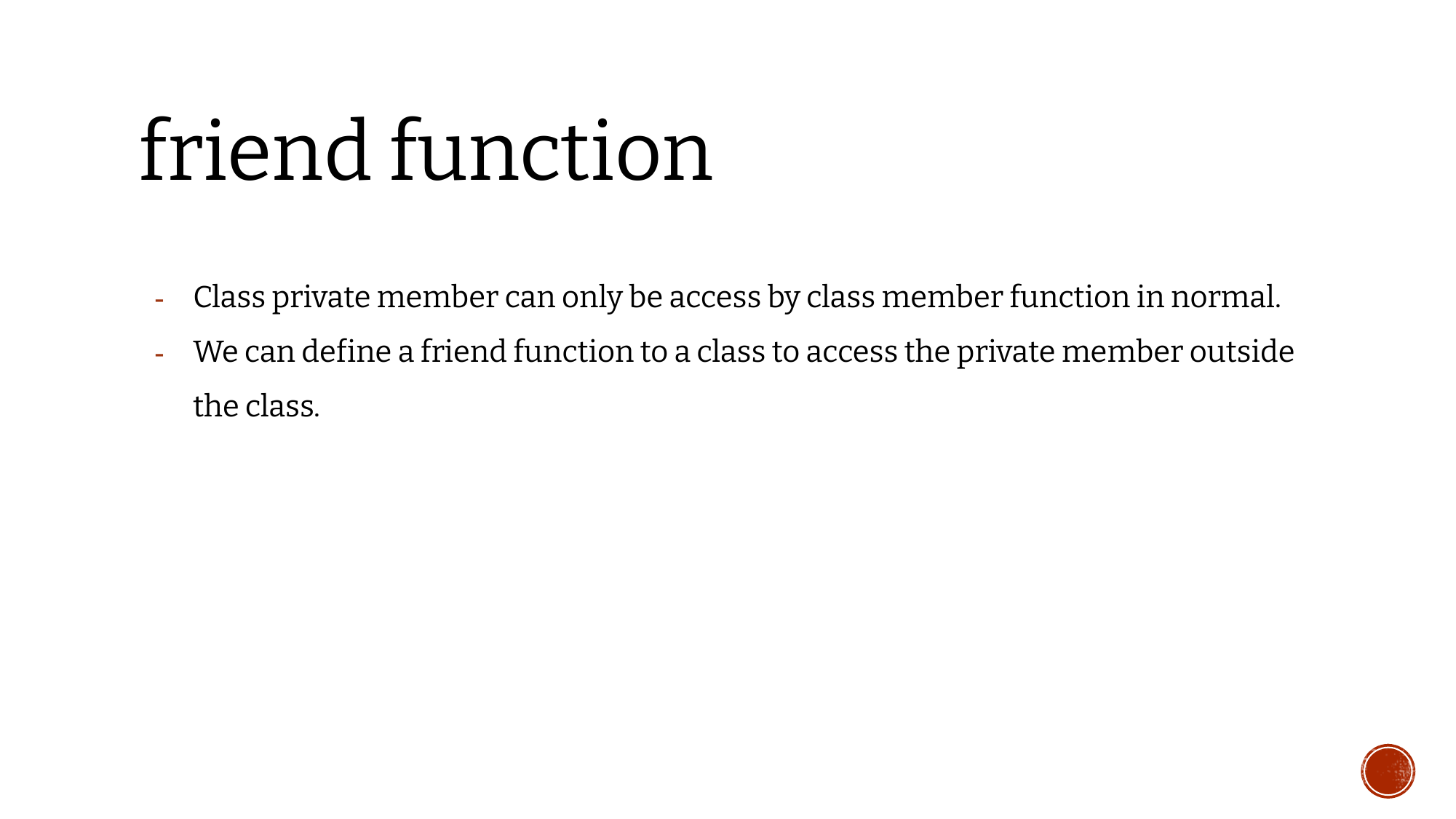

# friend function
Class private member can only be access by class member function in normal.
We can define a friend function to a class to access the private member outside the class.